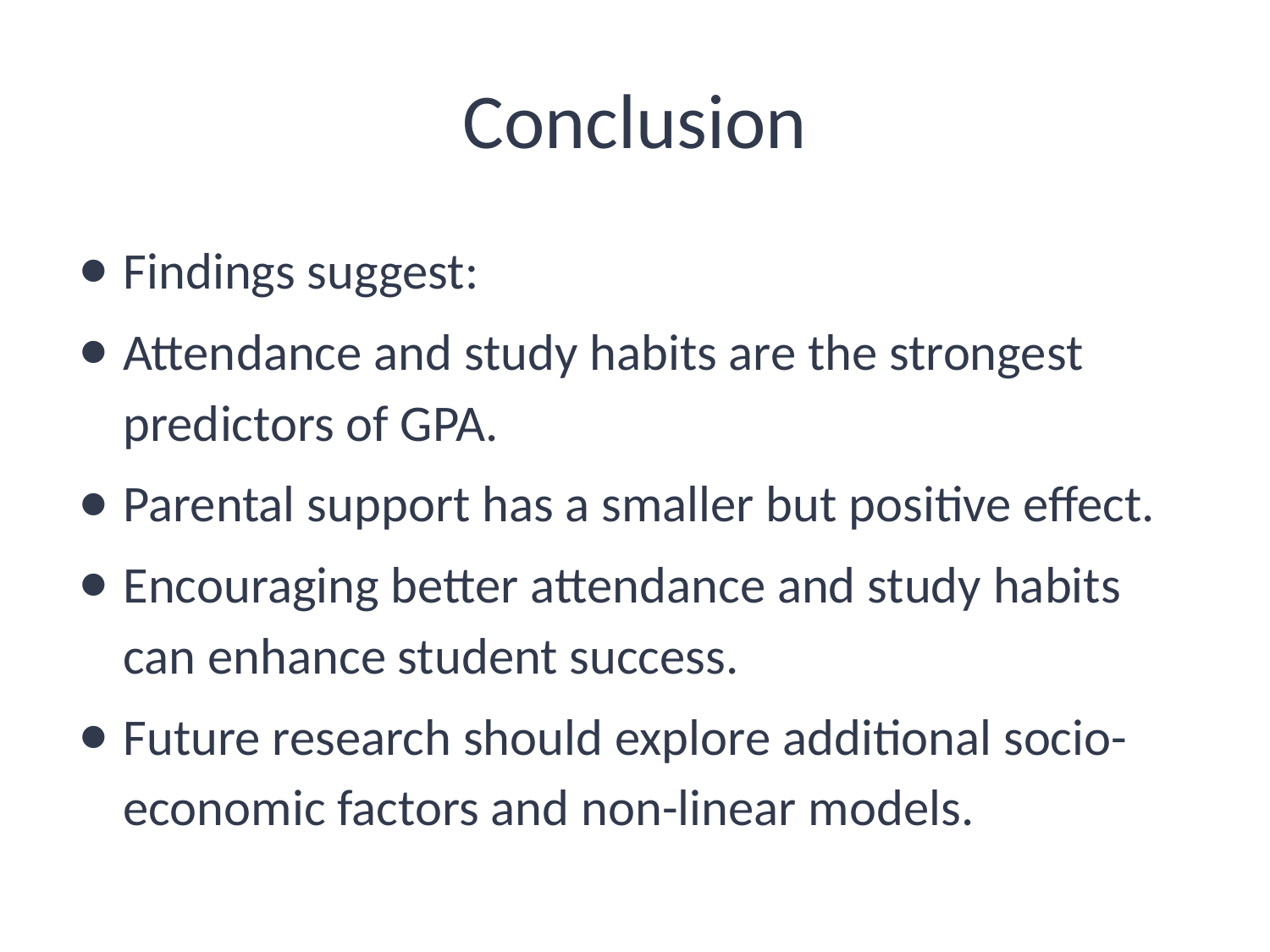

# Conclusion
Findings suggest:
Attendance and study habits are the strongest predictors of GPA.
Parental support has a smaller but positive effect.
Encouraging better attendance and study habits can enhance student success.
Future research should explore additional socio-economic factors and non-linear models.